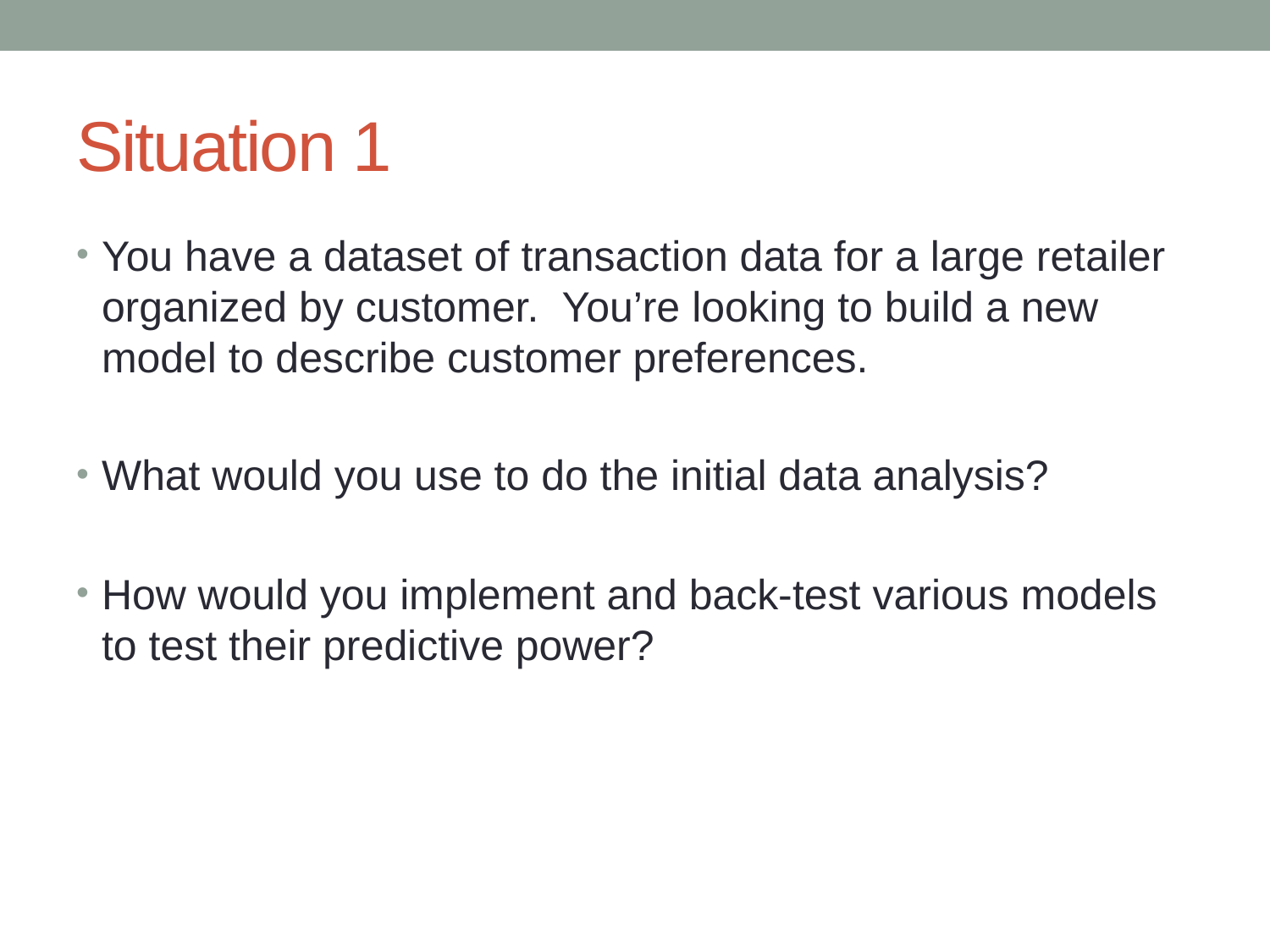

# Situation 1
You have a dataset of transaction data for a large retailer organized by customer.  You’re looking to build a new model to describe customer preferences.

What would you use to do the initial data analysis?

How would you implement and back-test various models to test their predictive power?